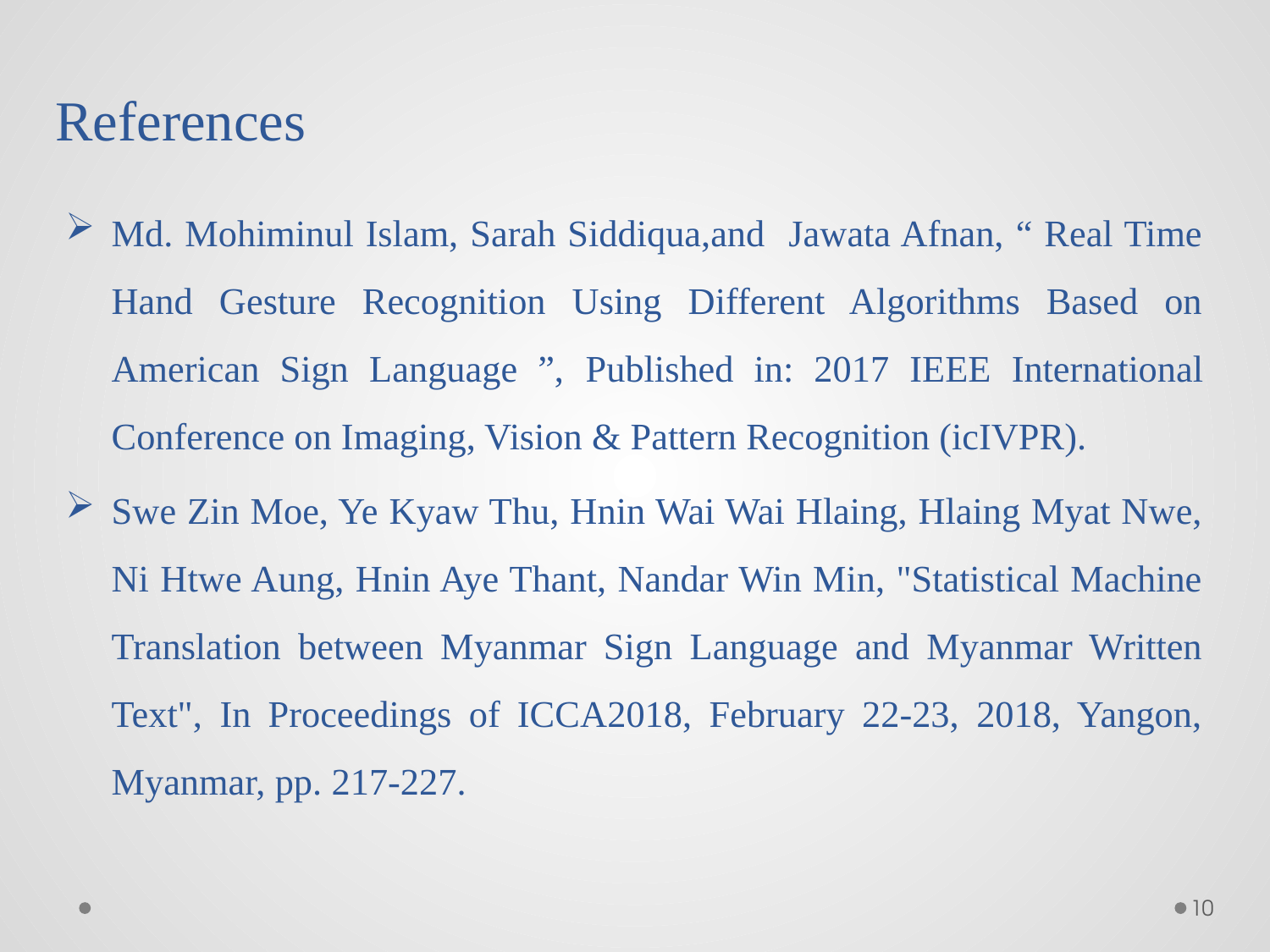

# References
Md. Mohiminul Islam, Sarah Siddiqua,and  Jawata Afnan, “ Real Time Hand Gesture Recognition Using Different Algorithms Based on American Sign Language ”, Published in: 2017 IEEE International Conference on Imaging, Vision & Pattern Recognition (icIVPR).
Swe Zin Moe, Ye Kyaw Thu, Hnin Wai Wai Hlaing, Hlaing Myat Nwe, Ni Htwe Aung, Hnin Aye Thant, Nandar Win Min, "Statistical Machine Translation between Myanmar Sign Language and Myanmar Written Text", In Proceedings of ICCA2018, February 22-23, 2018, Yangon, Myanmar, pp. 217-227.

10